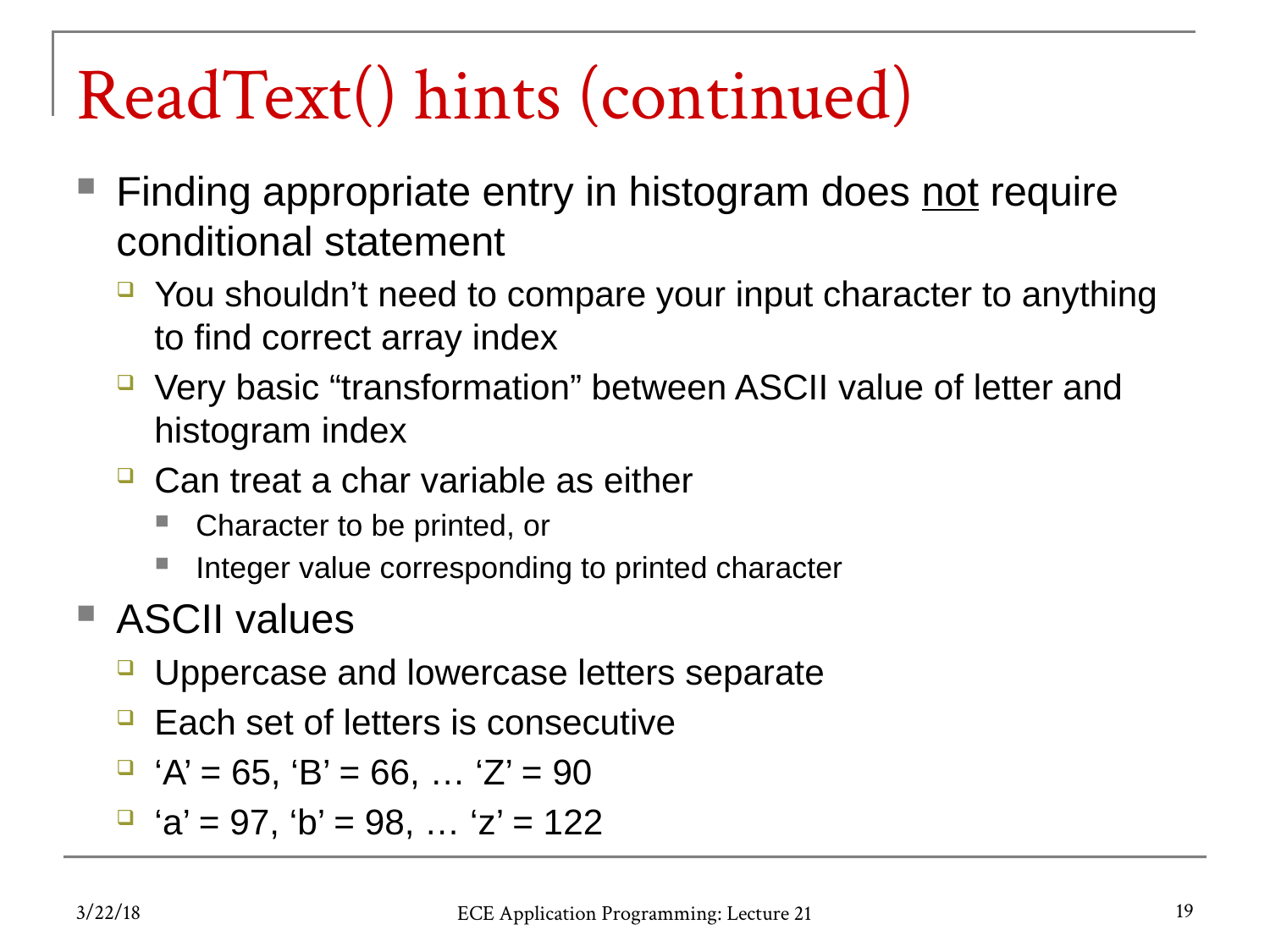

# ReadText() hints (continued)
Finding appropriate entry in histogram does not require conditional statement
You shouldn’t need to compare your input character to anything to find correct array index
Very basic “transformation” between ASCII value of letter and histogram index
Can treat a char variable as either
Character to be printed, or
Integer value corresponding to printed character
ASCII values
Uppercase and lowercase letters separate
Each set of letters is consecutive
‘A’ = 65, ‘B’ = 66, … ‘Z’ = 90
‘a’ = 97, ‘b’ = 98, … ‘z’ = 122
3/22/18
19
ECE Application Programming: Lecture 21